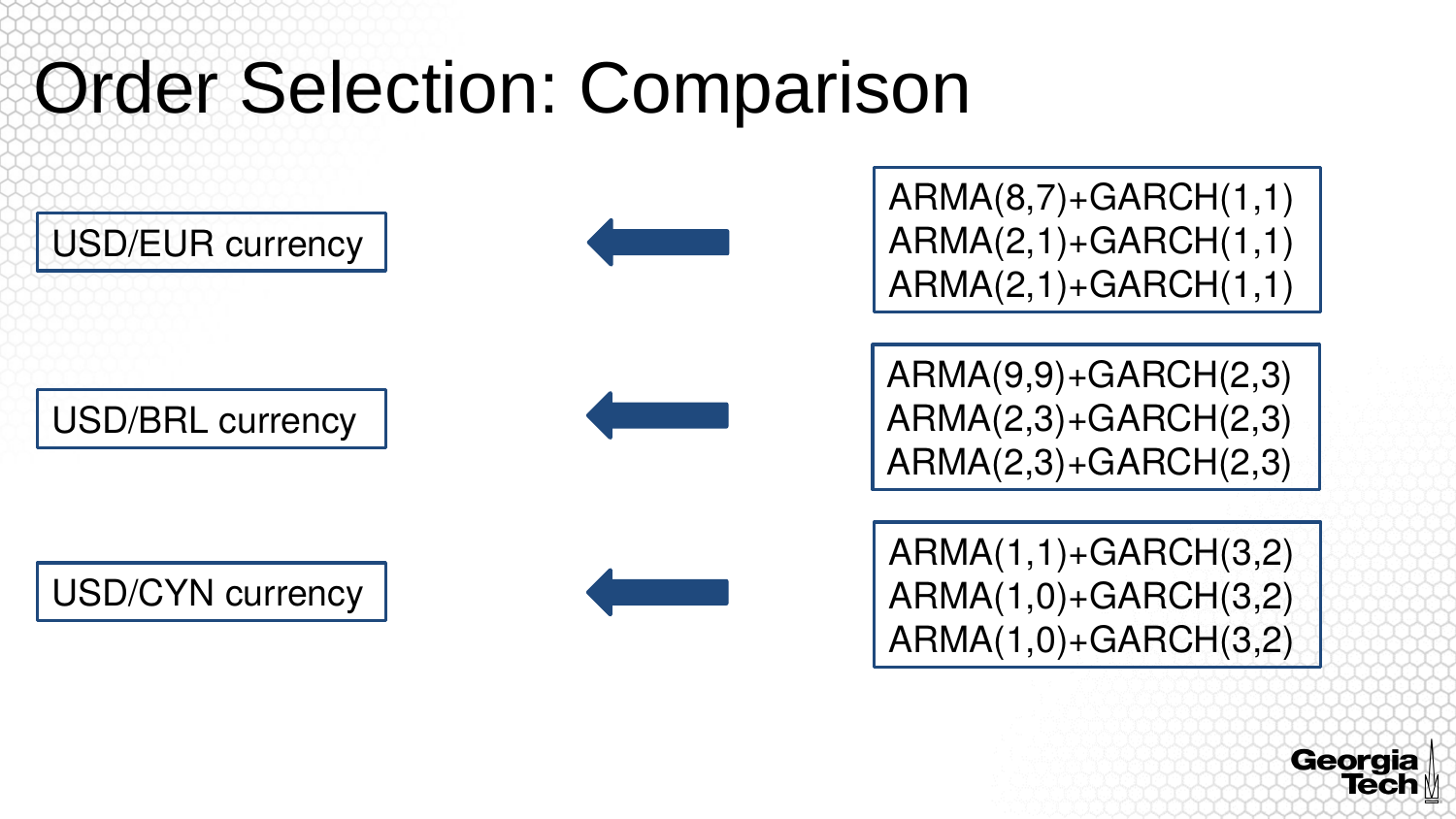

# Order Selection: Comparison
ARMA(8,7)+GARCH(1,1)
ARMA(2,1)+GARCH(1,1)
ARMA(2,1)+GARCH(1,1)
USD/EUR currency

ARMA(9,9)+GARCH(2,3)
ARMA(2,3)+GARCH(2,3)
ARMA(2,3)+GARCH(2,3)
USD/BRL currency

ARMA(1,1)+GARCH(3,2)
ARMA(1,0)+GARCH(3,2)
ARMA(1,0)+GARCH(3,2)
USD/CYN currency